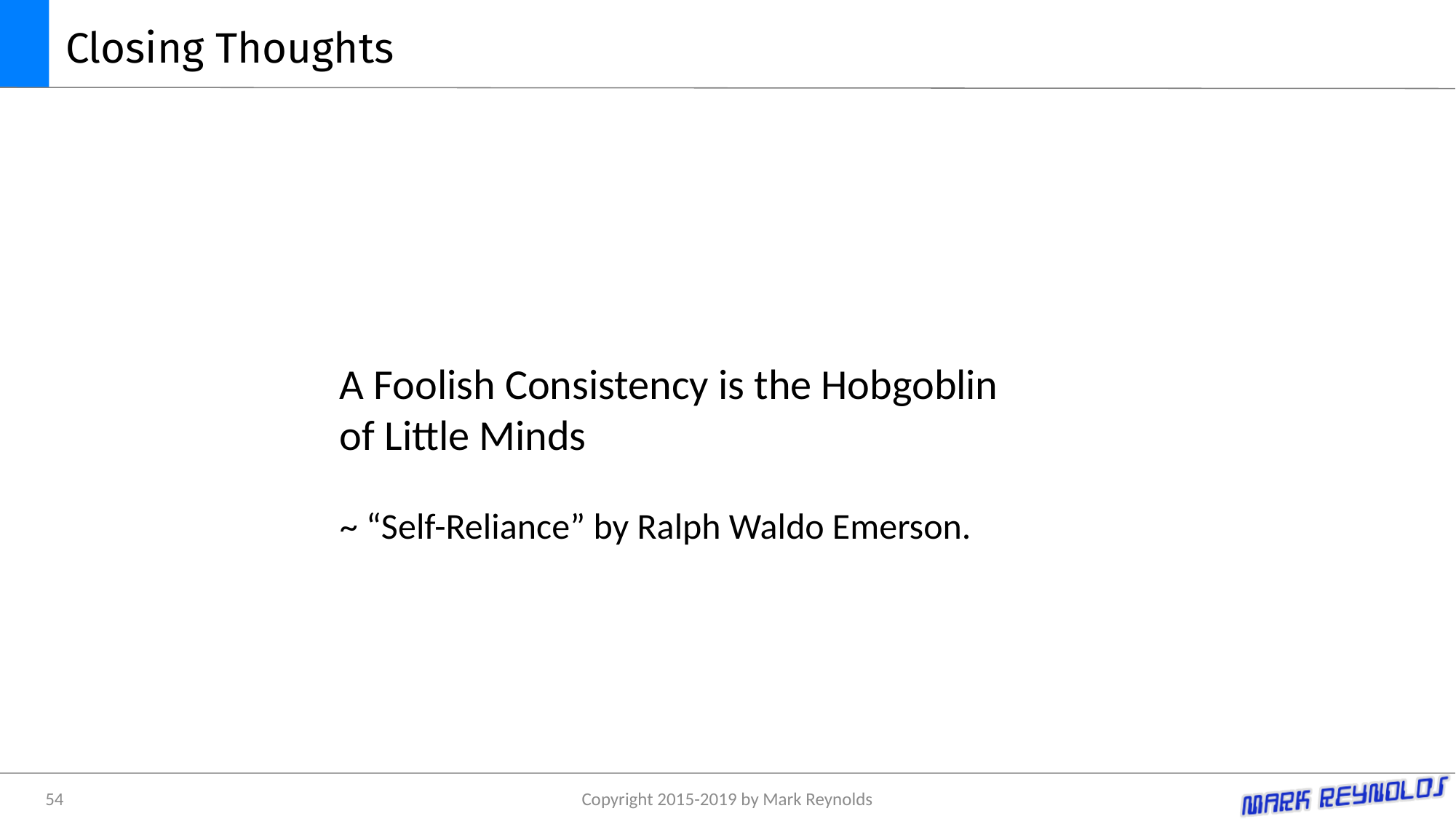

# Closing Thoughts
A Foolish Consistency is the Hobgoblin of Little Minds

~ “Self-Reliance” by Ralph Waldo Emerson.
54
Copyright 2015-2019 by Mark Reynolds